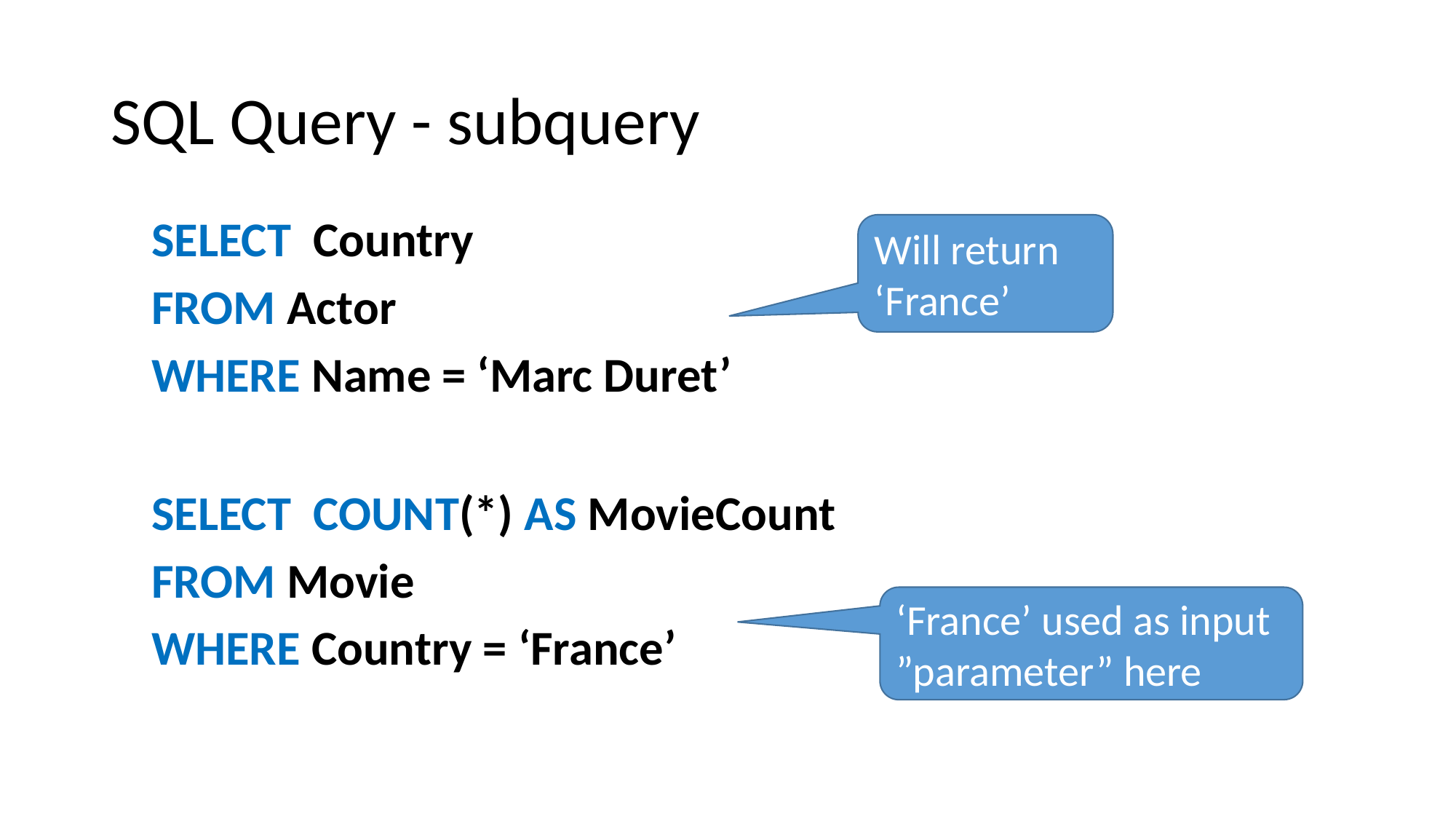

# SQL Query - subquery
SELECT  Country
FROM Actor
WHERE Name = ‘Marc Duret’
Will return ‘France’
SELECT  COUNT(*) AS MovieCount
FROM Movie
WHERE Country = ‘France’
‘France’ used as input ”parameter” here